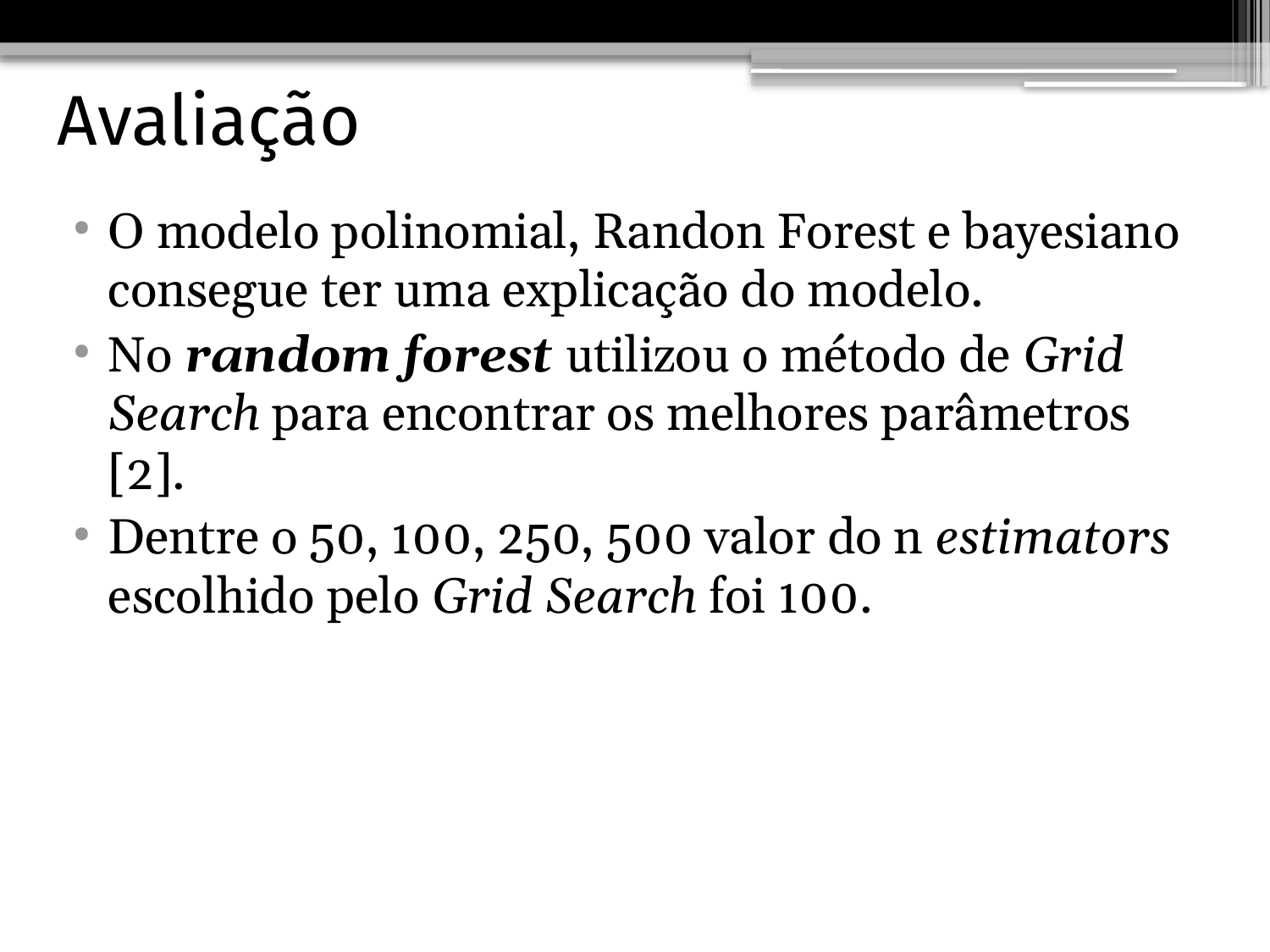

# Avaliação
O modelo polinomial, Randon Forest e bayesiano  consegue ter uma explicação do modelo.
No random forest utilizou o método de Grid Search para encontrar os melhores parâmetros [2].
Dentre o 50, 100, 250, 500 valor do n estimators escolhido pelo Grid Search foi 100.